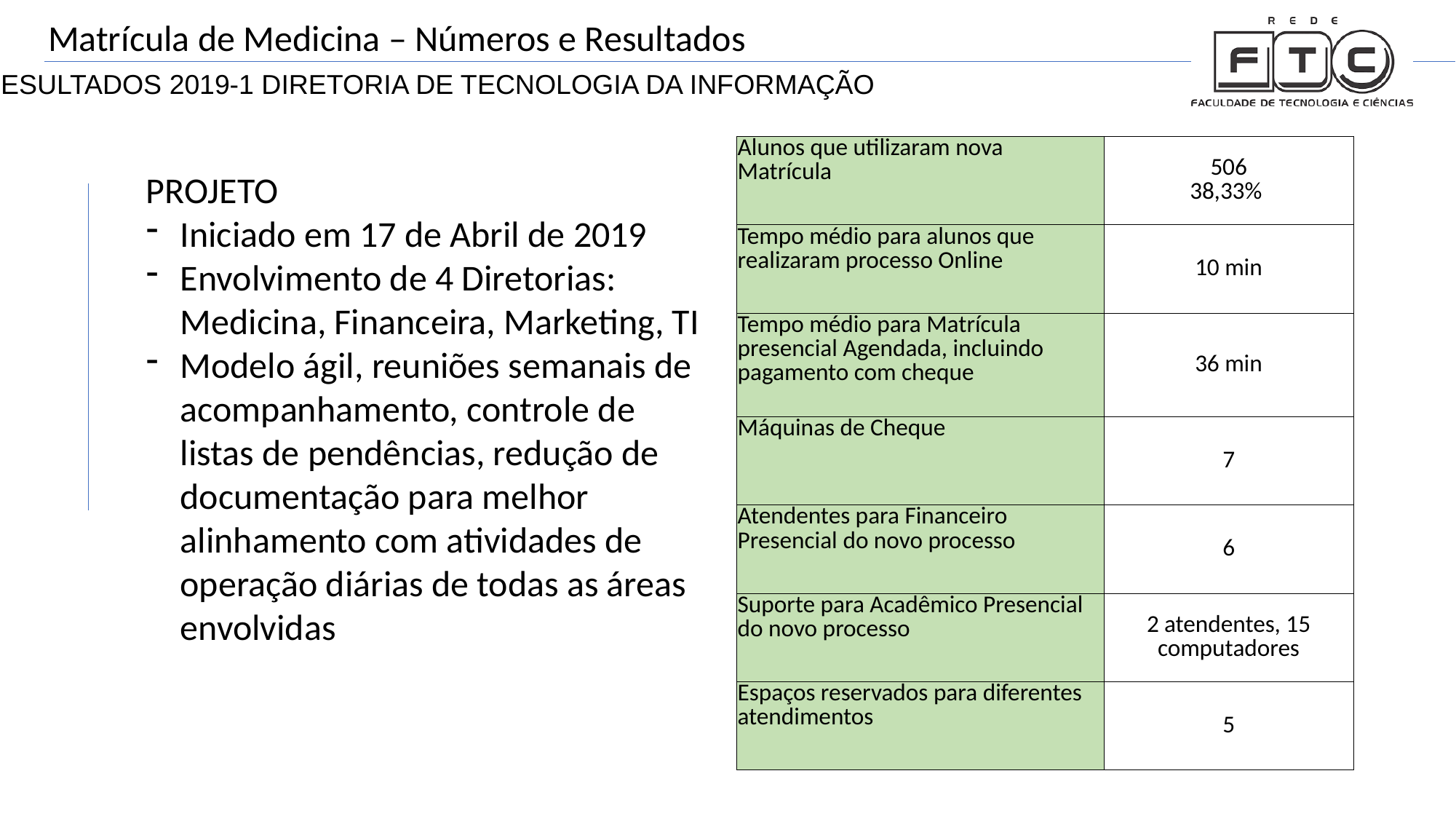

Matrícula de Medicina – Números e Resultados
| Alunos que utilizaram nova Matrícula | 506 38,33% |
| --- | --- |
| Tempo médio para alunos que realizaram processo Online | 10 min |
| Tempo médio para Matrícula presencial Agendada, incluindo pagamento com cheque | 36 min |
| Máquinas de Cheque | 7 |
| Atendentes para Financeiro Presencial do novo processo | 6 |
| Suporte para Acadêmico Presencial do novo processo | 2 atendentes, 15 computadores |
| Espaços reservados para diferentes atendimentos | 5 |
PROJETO
Iniciado em 17 de Abril de 2019
Envolvimento de 4 Diretorias: Medicina, Financeira, Marketing, TI
Modelo ágil, reuniões semanais de acompanhamento, controle de listas de pendências, redução de documentação para melhor alinhamento com atividades de operação diárias de todas as áreas envolvidas